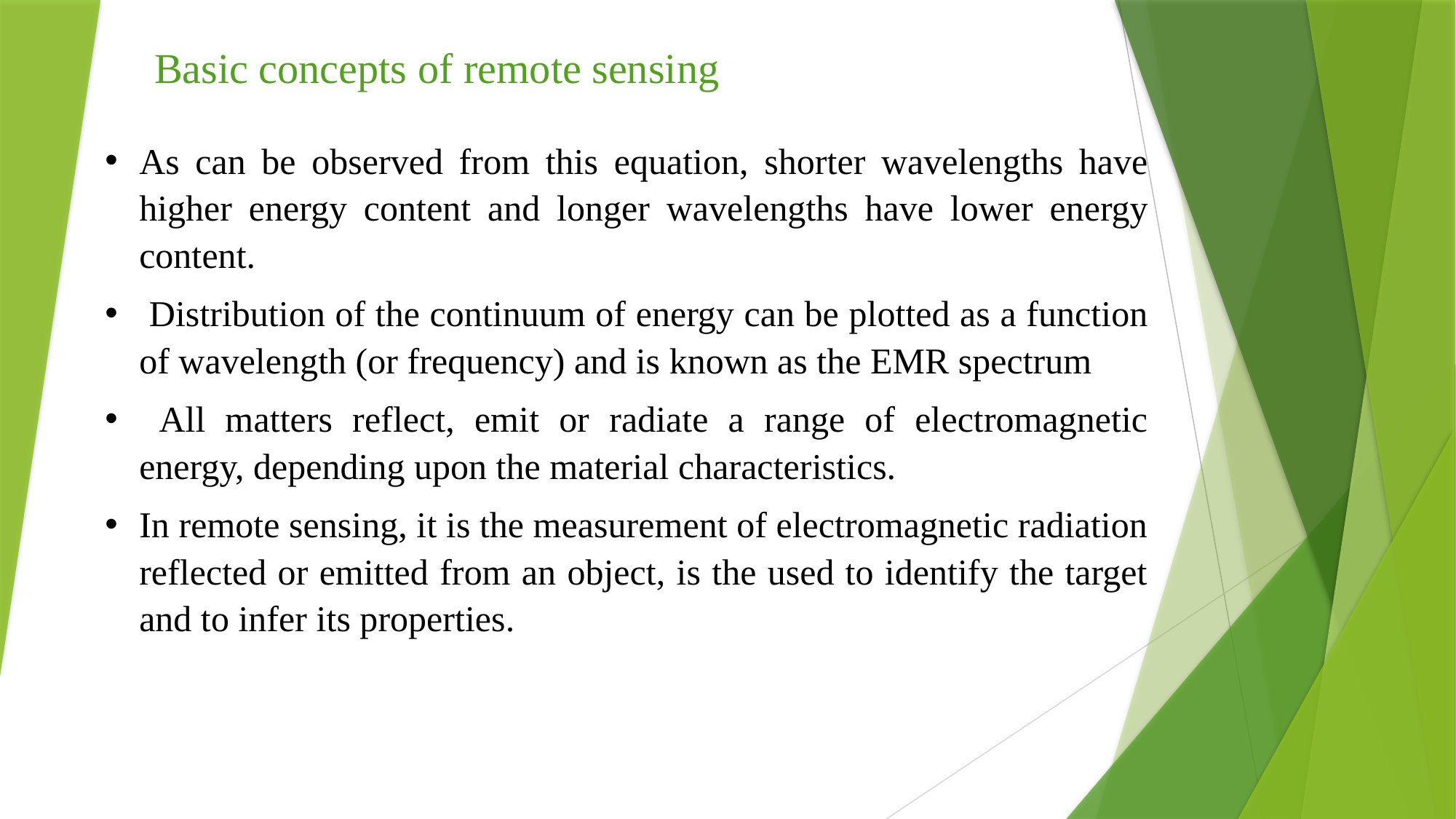

Basic concepts of remote sensing
As can be observed from this equation, shorter wavelengths have higher energy content and longer wavelengths have lower energy content.
 Distribution of the continuum of energy can be plotted as a function of wavelength (or frequency) and is known as the EMR spectrum
 All matters reflect, emit or radiate a range of electromagnetic energy, depending upon the material characteristics.
In remote sensing, it is the measurement of electromagnetic radiation reflected or emitted from an object, is the used to identify the target and to infer its properties.